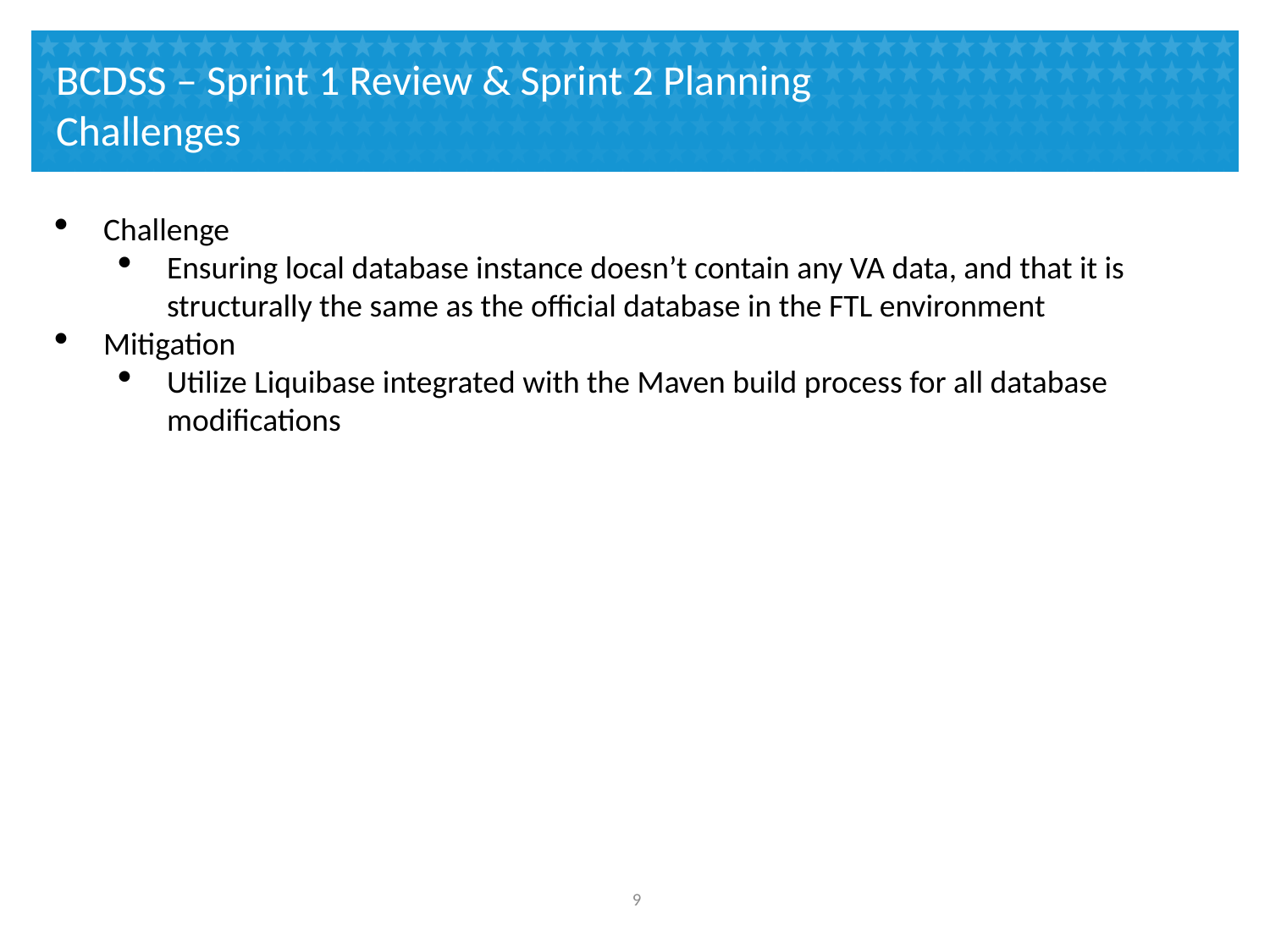

# BCDSS – Sprint 1 Review & Sprint 2 Planning Challenges
Challenge
Ensuring local database instance doesn’t contain any VA data, and that it is structurally the same as the official database in the FTL environment
Mitigation
Utilize Liquibase integrated with the Maven build process for all database modifications

9